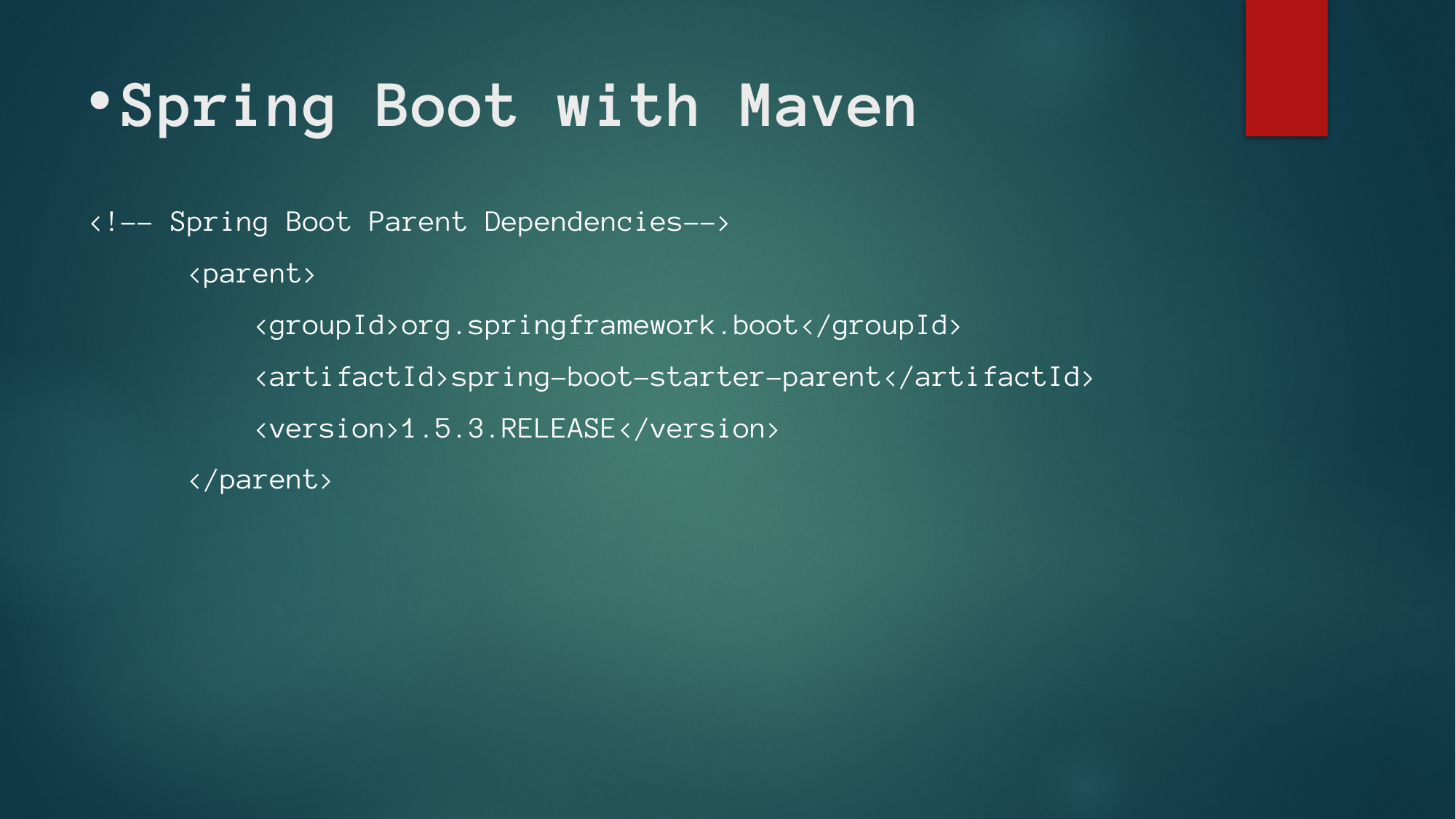

# Spring Boot with Maven

<!-- Spring Boot Parent Dependencies-->
      <parent>
          <groupId>org.springframework.boot</groupId>
          <artifactId>spring-boot-starter-parent</artifactId>
          <version>1.5.3.RELEASE</version>
      </parent>